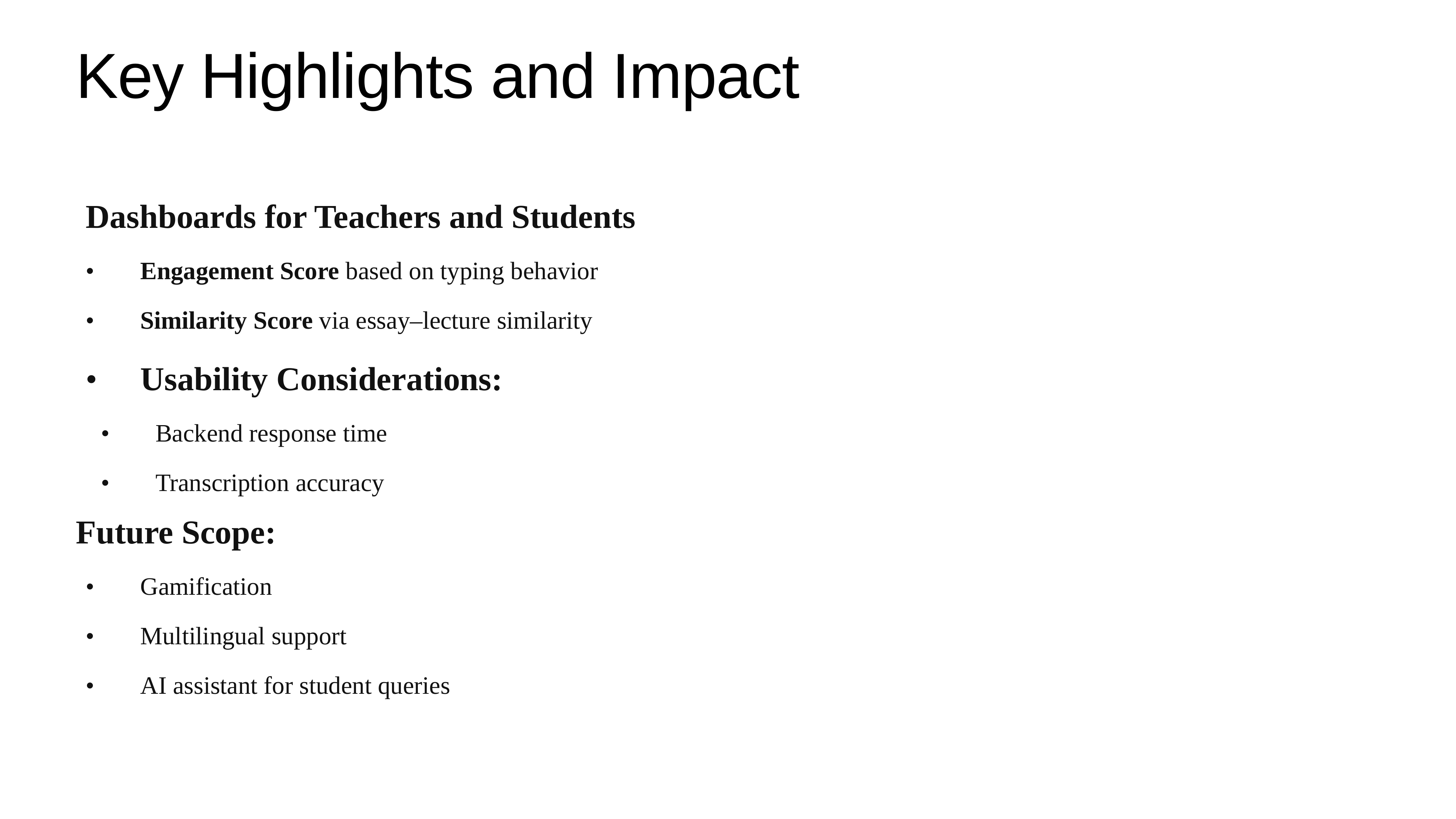

# Key Highlights and Impact
	Dashboards for Teachers and Students
	•	Engagement Score based on typing behavior
	•	Similarity Score via essay–lecture similarity
	•	Usability Considerations:
	•	Backend response time
	•	Transcription accuracy
Future Scope:
	•	Gamification
	•	Multilingual support
	•	AI assistant for student queries